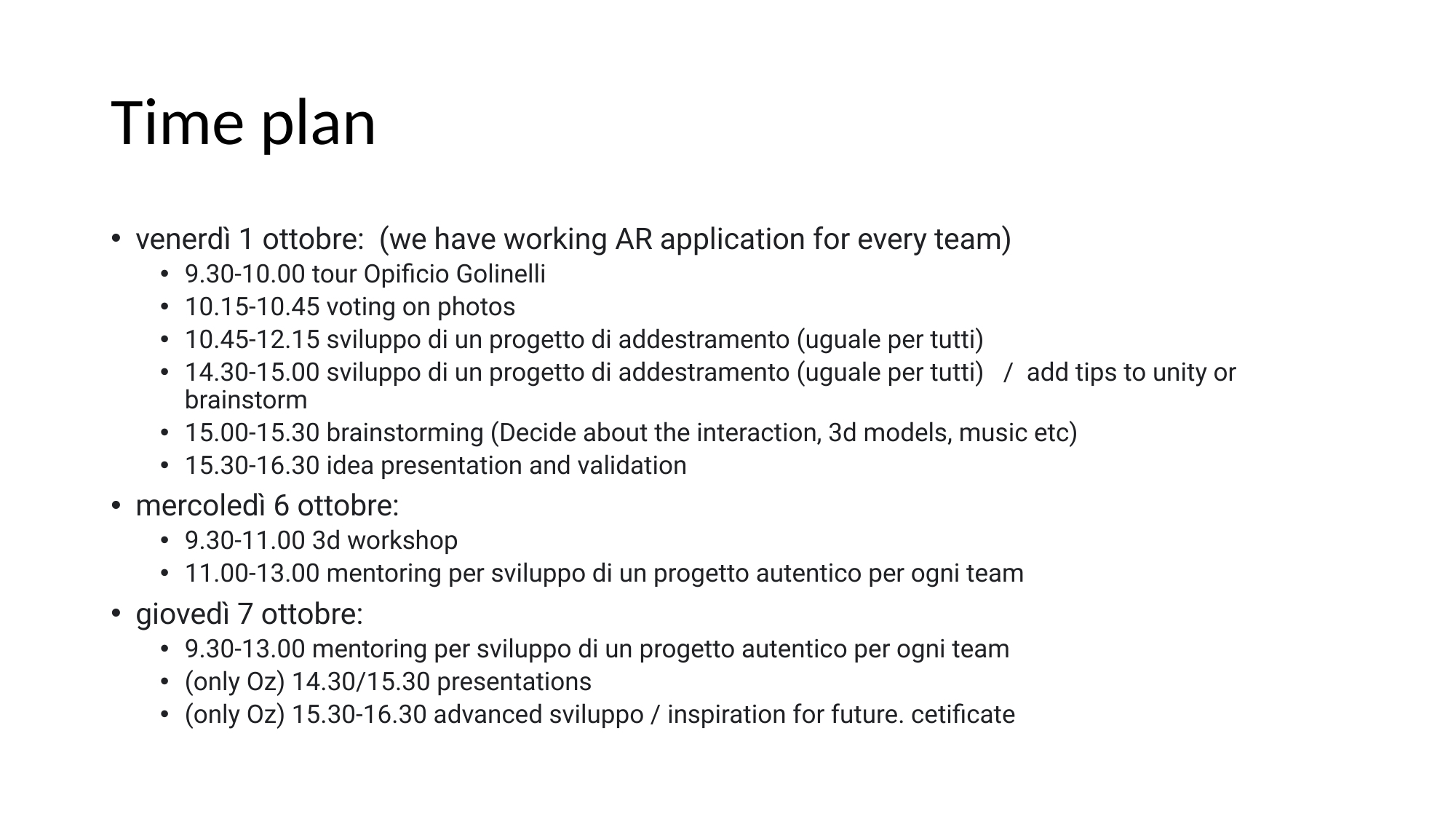

# Time plan
venerdì 1 ottobre:  (we have working AR application for every team)
9.30-10.00 tour Opificio Golinelli
10.15-10.45 voting on photos
10.45-12.15 sviluppo di un progetto di addestramento (uguale per tutti)
14.30-15.00 sviluppo di un progetto di addestramento (uguale per tutti)   /  add tips to unity or brainstorm
15.00-15.30 brainstorming (Decide about the interaction, 3d models, music etc)
15.30-16.30 idea presentation and validation
mercoledì 6 ottobre:
9.30-11.00 3d workshop
11.00-13.00 mentoring per sviluppo di un progetto autentico per ogni team
giovedì 7 ottobre:
9.30-13.00 mentoring per sviluppo di un progetto autentico per ogni team
(only Oz) 14.30/15.30 presentations
(only Oz) 15.30-16.30 advanced sviluppo / inspiration for future. cetificate